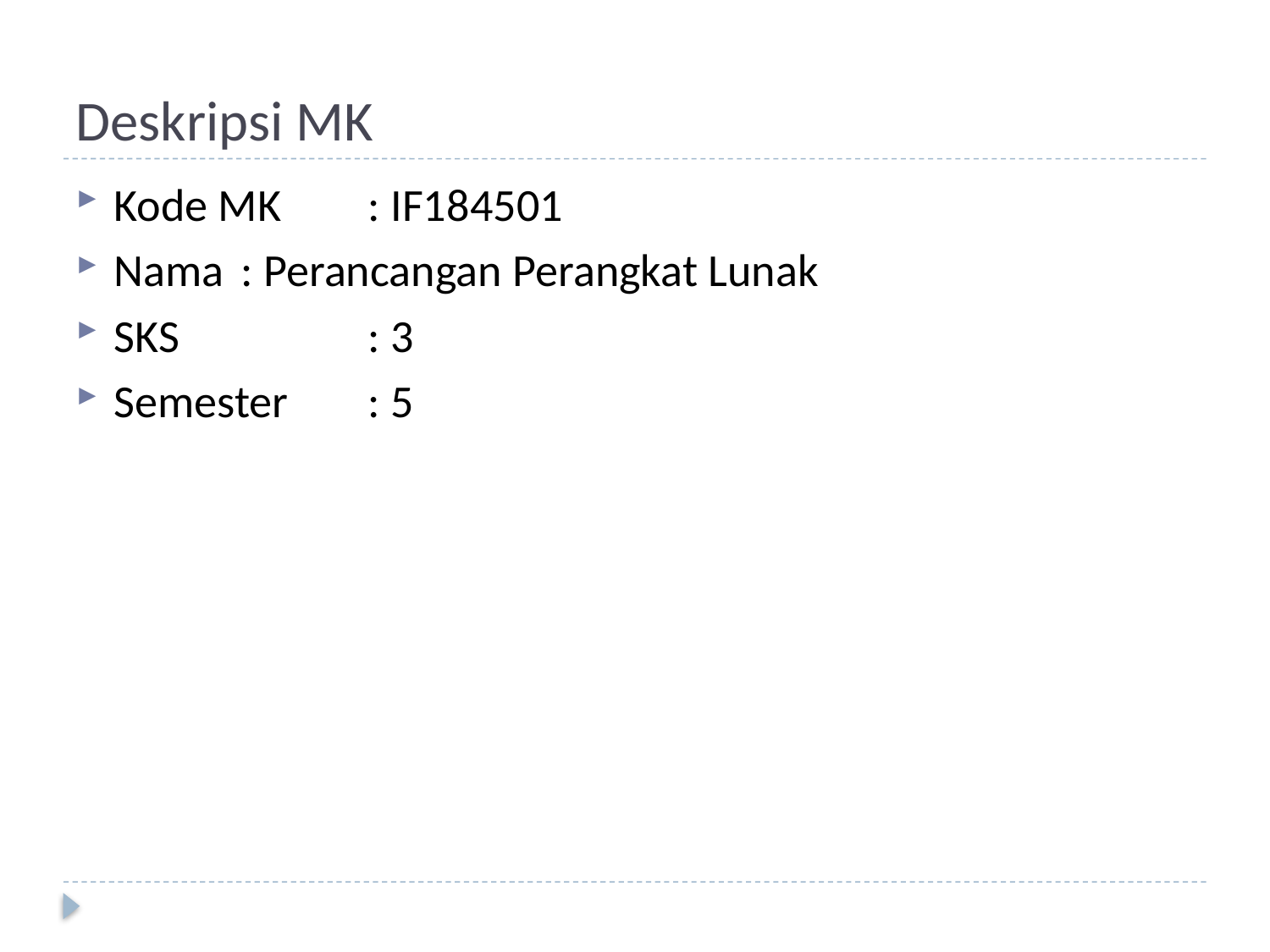

# Deskripsi MK
Kode MK 	: IF184501
Nama	: Perancangan Perangkat Lunak
SKS		: 3
Semester	: 5